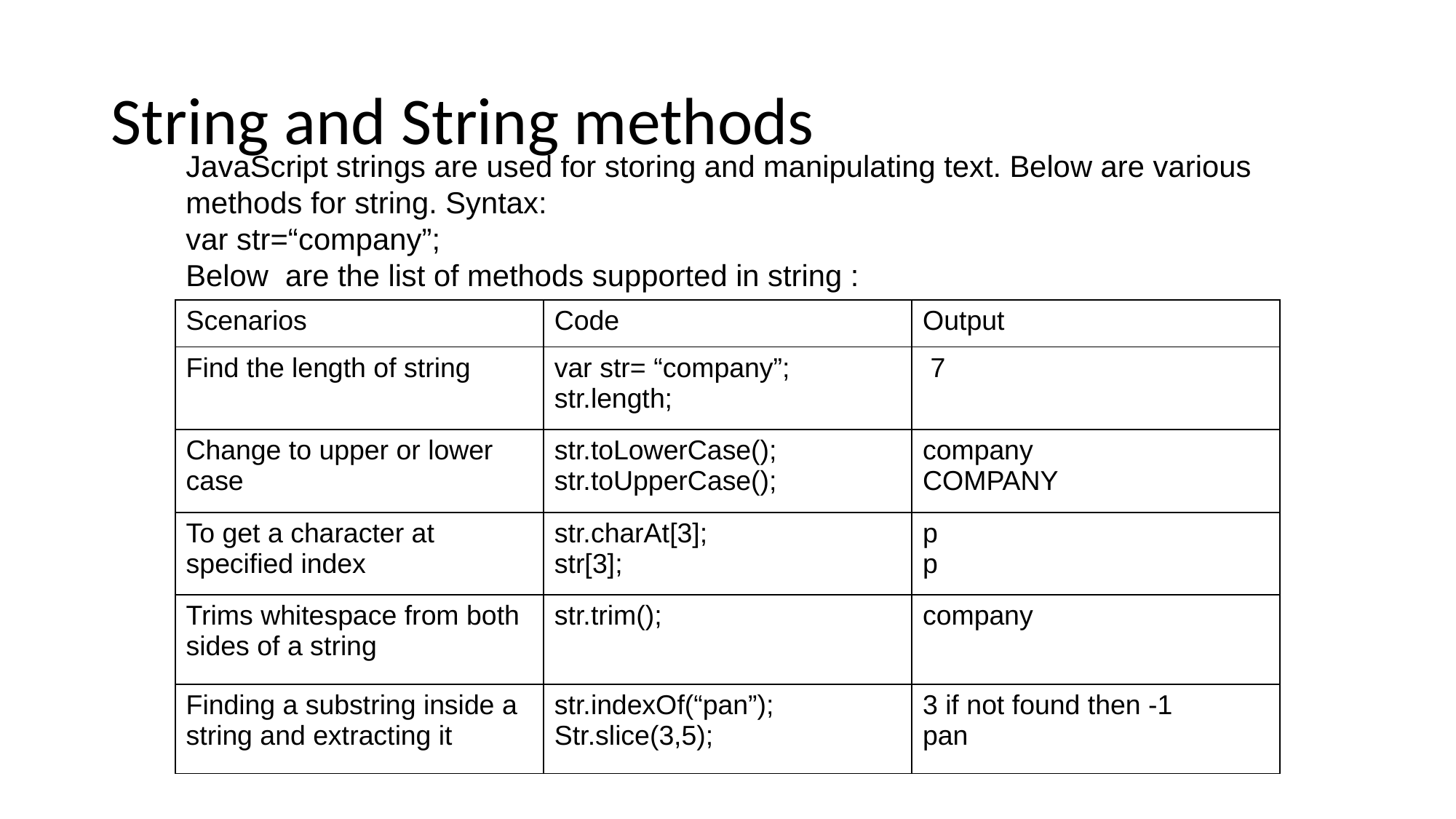

# String and String methods
JavaScript strings are used for storing and manipulating text. Below are various methods for string. Syntax:
var str=“company”;
Below  are the list of methods supported in string :
| Scenarios | Code | Output |
| --- | --- | --- |
| Find the length of string | var str= “company”; str.length; | 7 |
| Change to upper or lower case | str.toLowerCase(); str.toUpperCase(); | company COMPANY |
| To get a character at specified index | str.charAt[3]; str[3]; | p p |
| Trims whitespace from both sides of a string | str.trim(); | company |
| Finding a substring inside a string and extracting it | str.indexOf(“pan”); Str.slice(3,5); | 3 if not found then -1 pan |